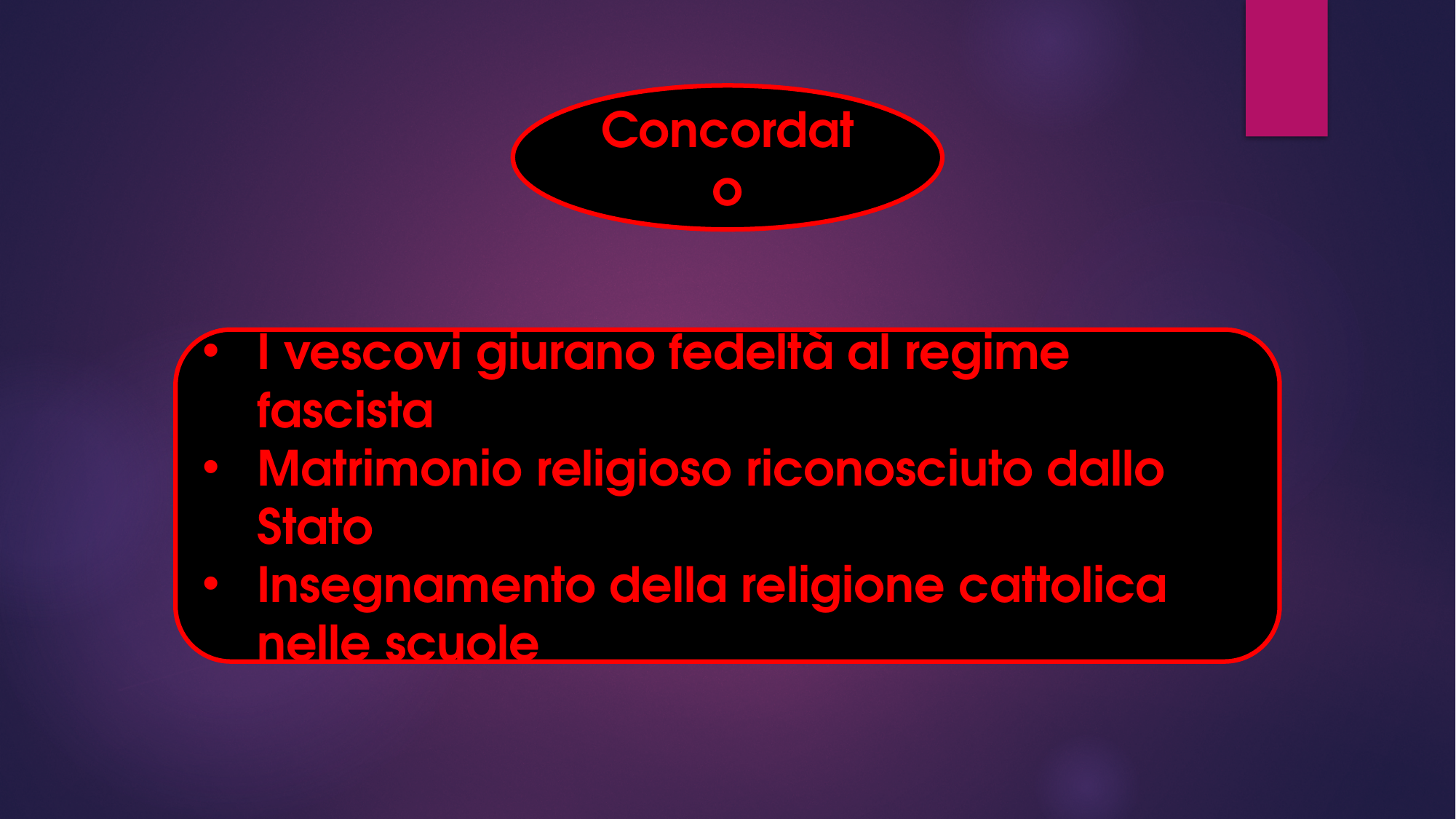

Concordato
I vescovi giurano fedeltà al regime fascista
Matrimonio religioso riconosciuto dallo Stato
Insegnamento della religione cattolica nelle scuole